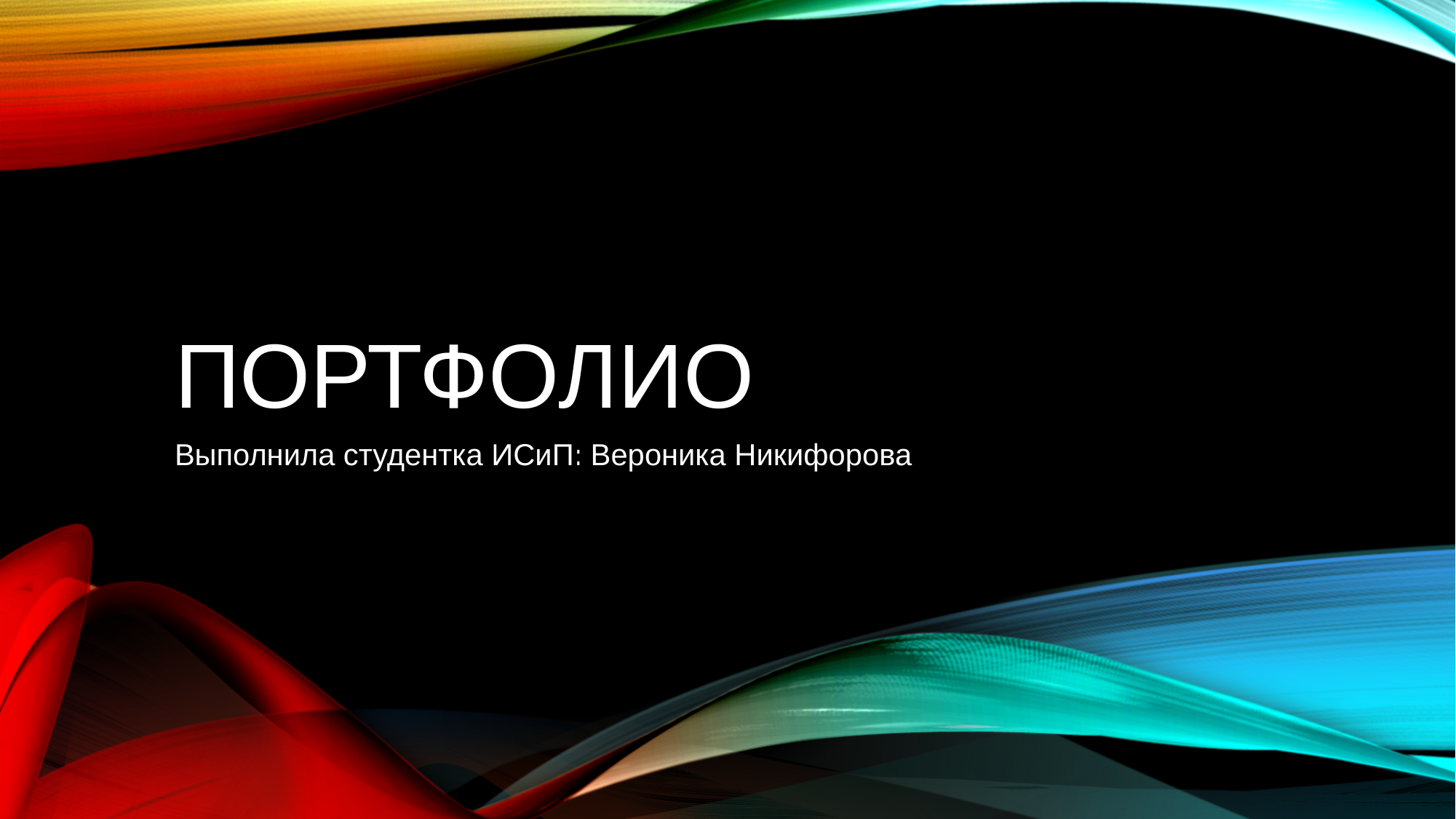

# Портфолио
Выполнила студентка ИСиП: Вероника Никифорова